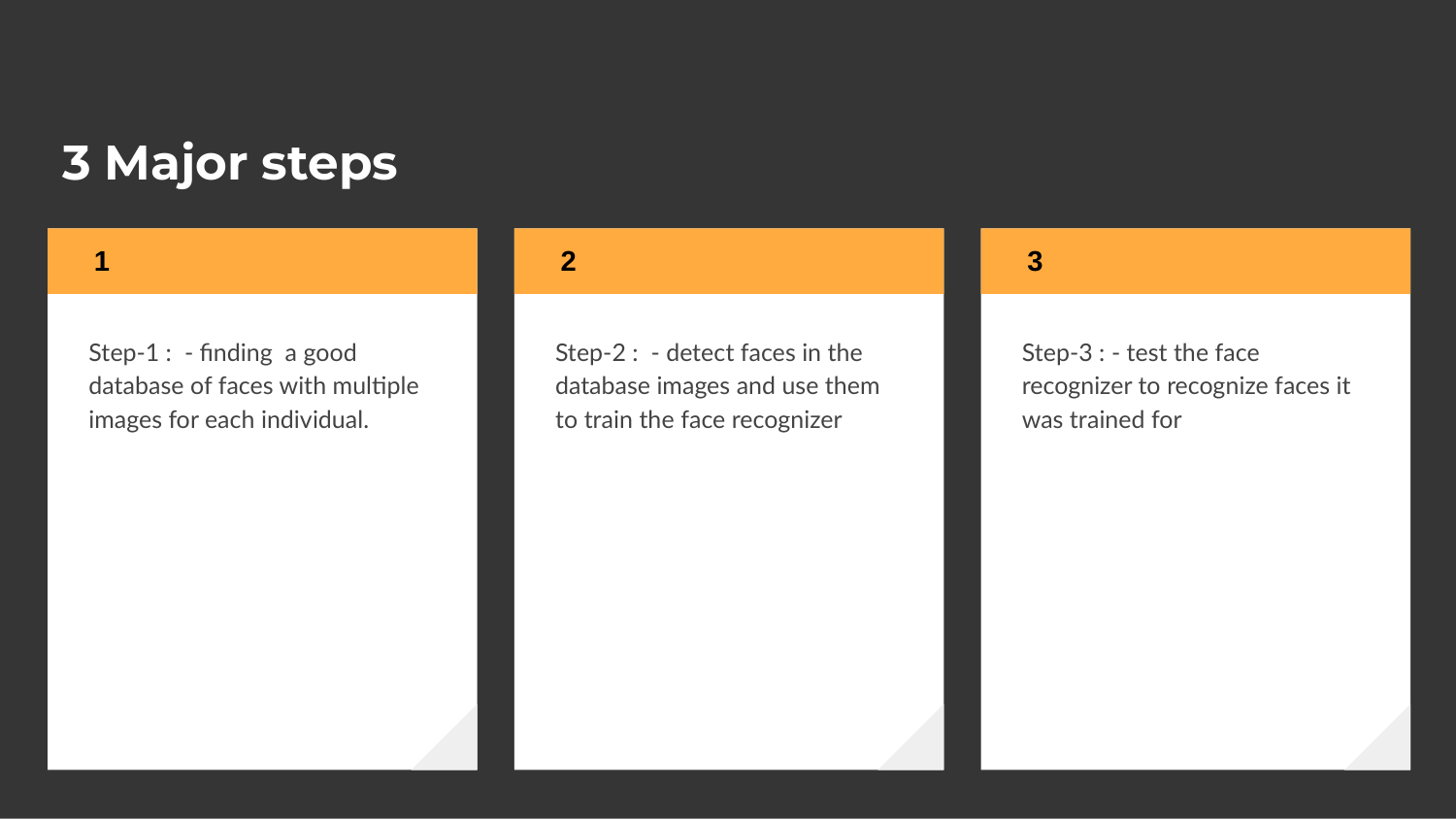

# 3 Major steps
Step-1 :  - finding  a good database of faces with multiple images for each individual.
Step-2 :  - detect faces in the database images and use them to train the face recognizer
Step-3 : - test the face recognizer to recognize faces it was trained for